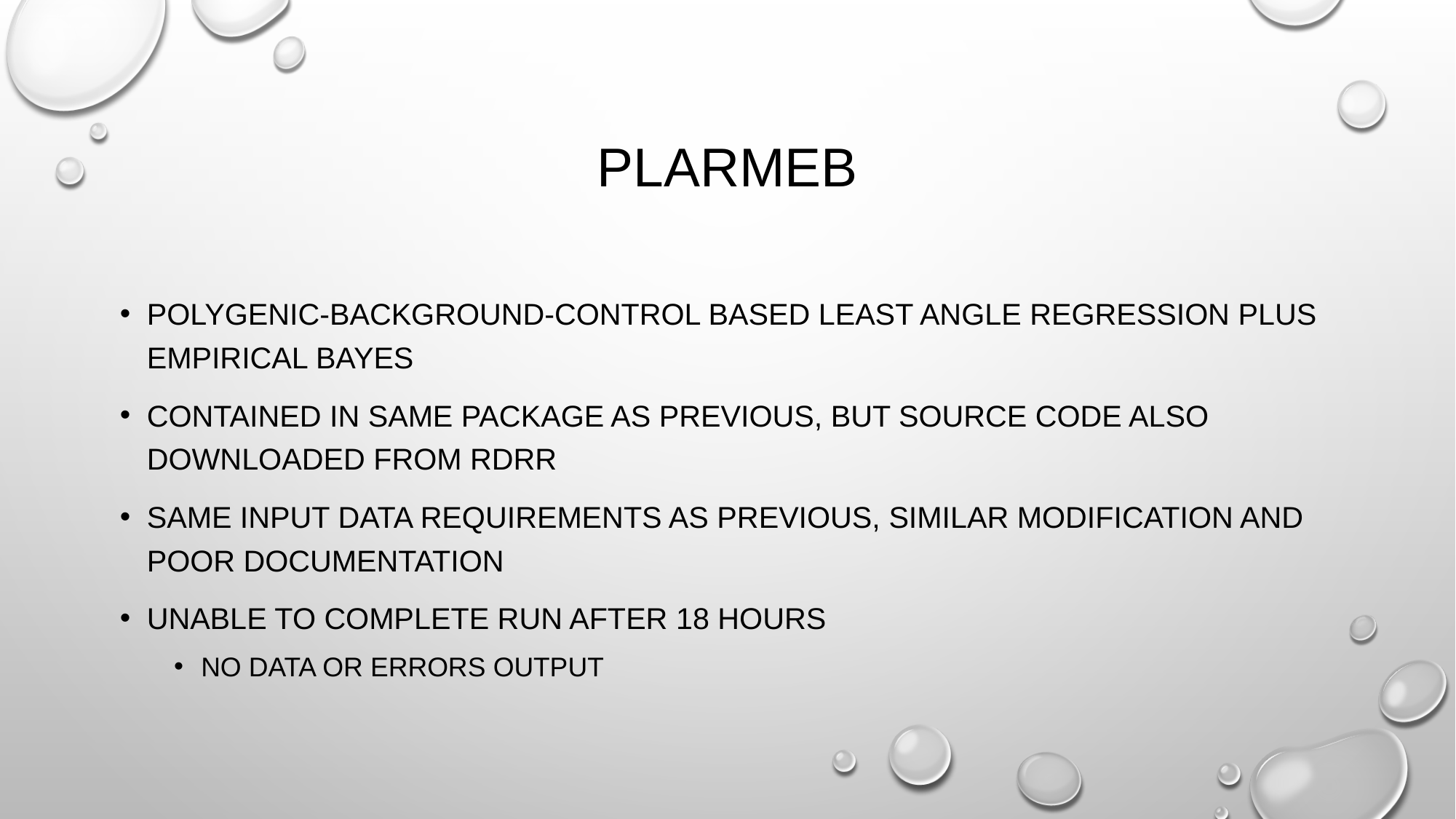

# pLARmEB
Polygenic-background-control based least angle regression plus empirical Bayes
Contained in same package as previous, but source code also downloaded from rdrr
Same input data requirements as previous, similar modification and poor documentation
Unable to complete run after 18 hours
No data or errors output